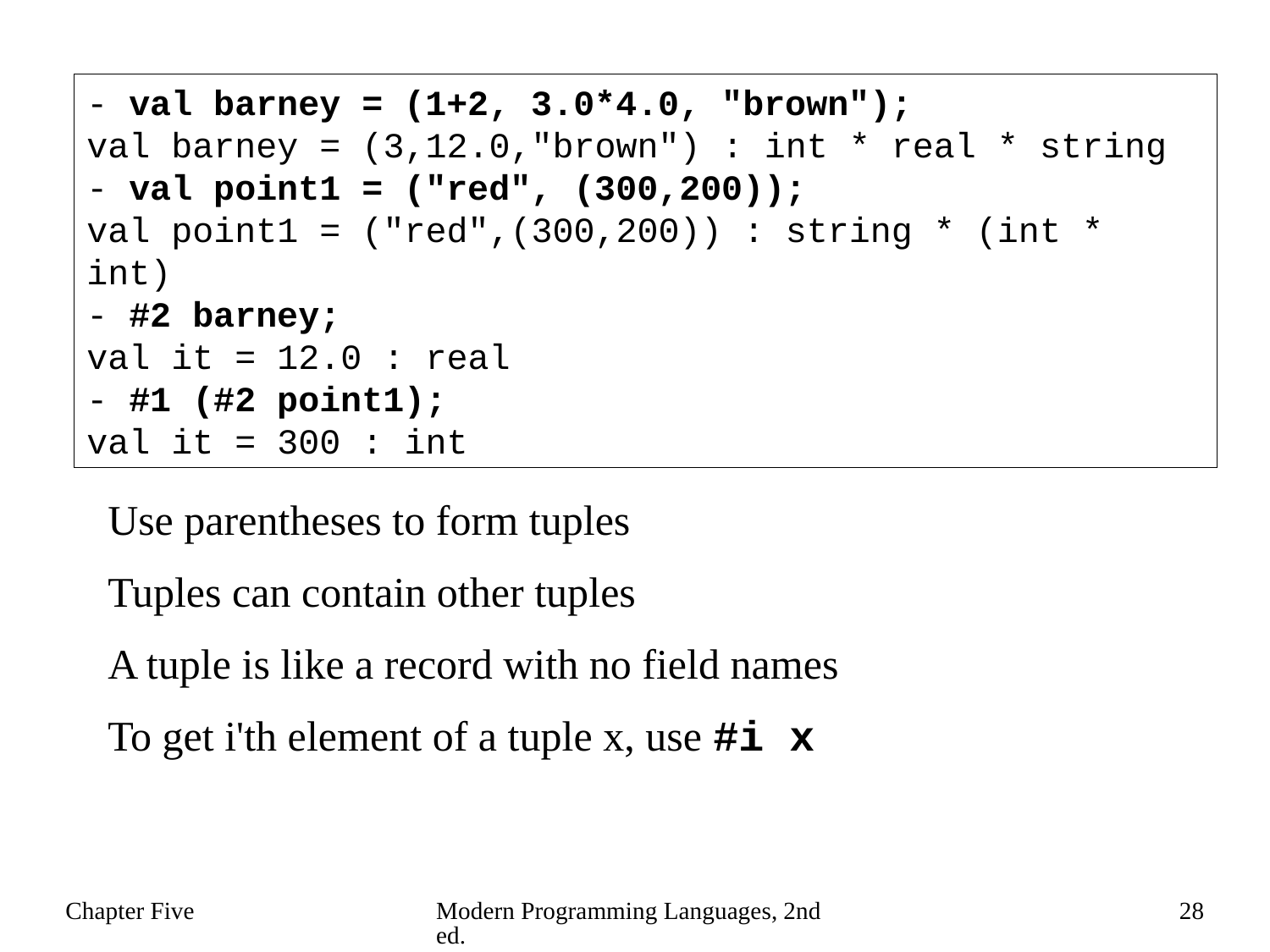

- val barney = (1+2, 3.0*4.0, "brown");
val barney = (3,12.0,"brown") : int * real * string
- val point1 = ("red", (300,200));
val point1 = ("red",(300,200)) : string * (int * int)
- #2 barney;
val it = 12.0 : real
- #1 (#2 point1);
val it = 300 : int
Use parentheses to form tuples
Tuples can contain other tuples
A tuple is like a record with no field names
To get i'th element of a tuple x, use #i x
Chapter Five
Modern Programming Languages, 2nd ed.
28